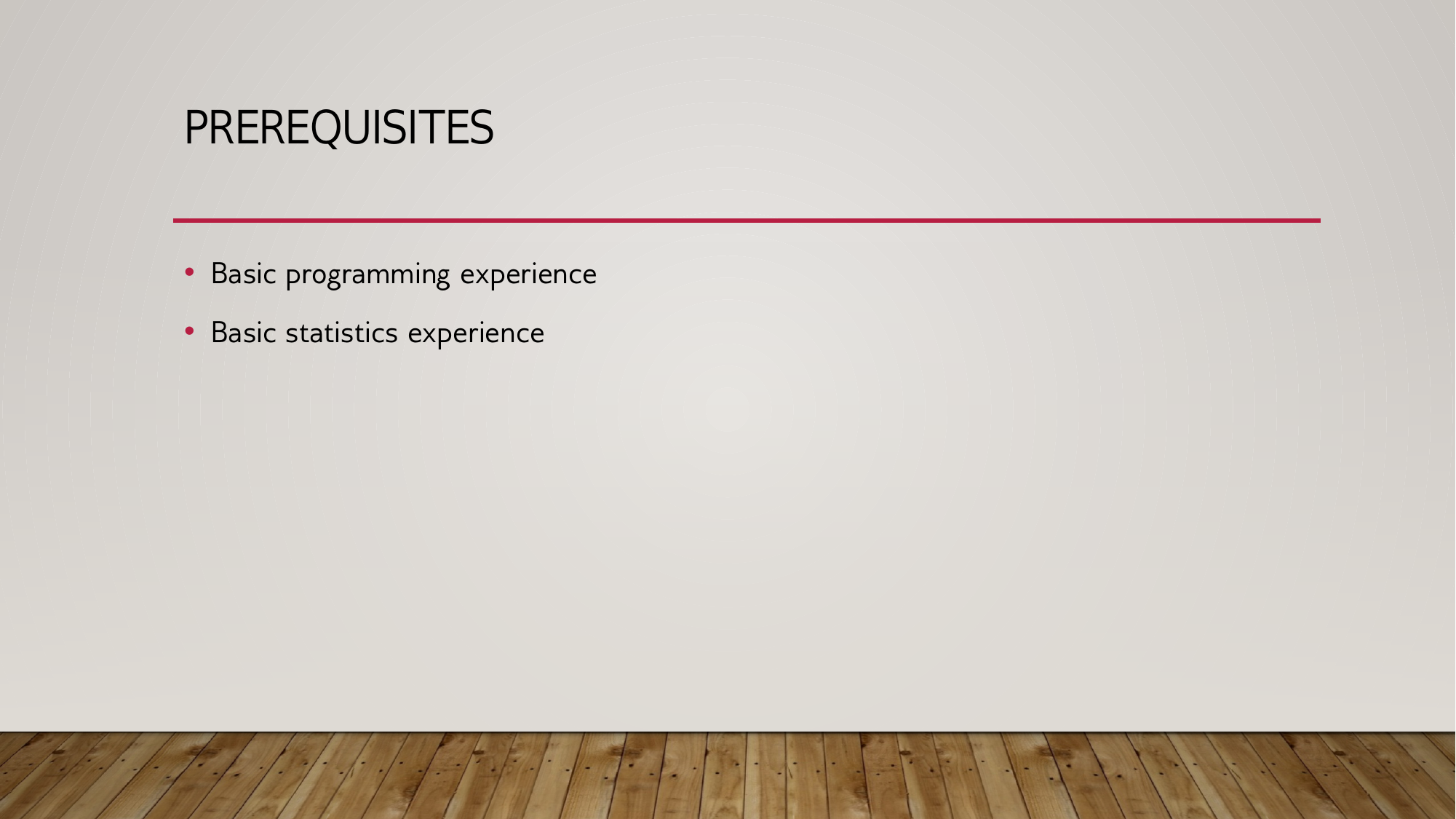

# Prerequisites
Basic programming experience
Basic statistics experience